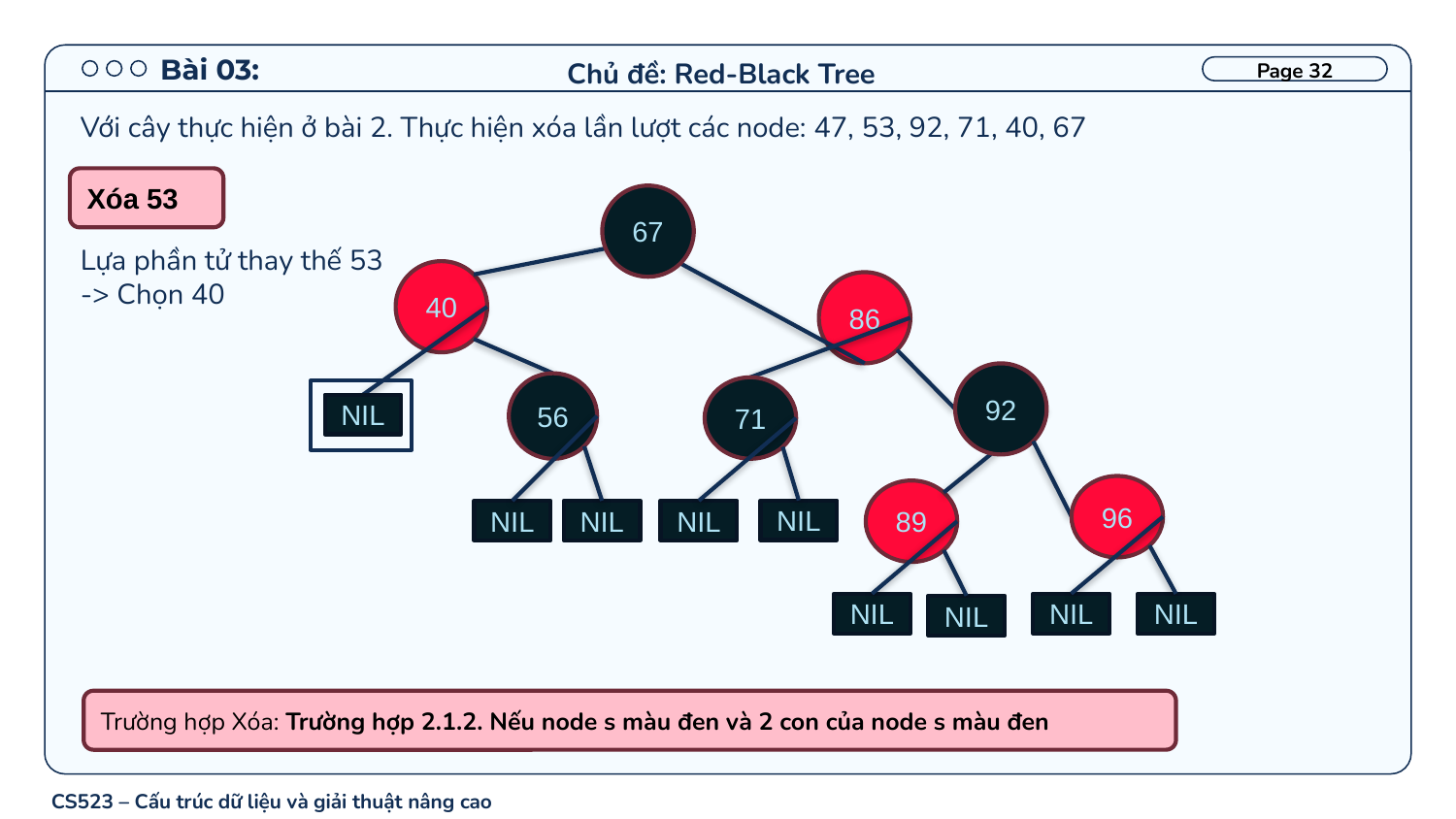

# Bài 03:
Chủ đề: Red-Black Tree
Page 32
Với cây thực hiện ở bài 2. Thực hiện xóa lần lượt các node: 47, 53, 92, 71, 40, 67
Xóa 53
67
Lựa phần tử thay thế 53 -> Chọn 40
40
86
92
56
71

NIL
96
89
NIL
NIL
NIL
NIL
NIL
NIL
NIL
NIL
Trường hợp Xóa: Trường hợp 2.1.2. Nếu node s màu đen và 2 con của node s màu đen
CS523 – Cấu trúc dữ liệu và giải thuật nâng cao